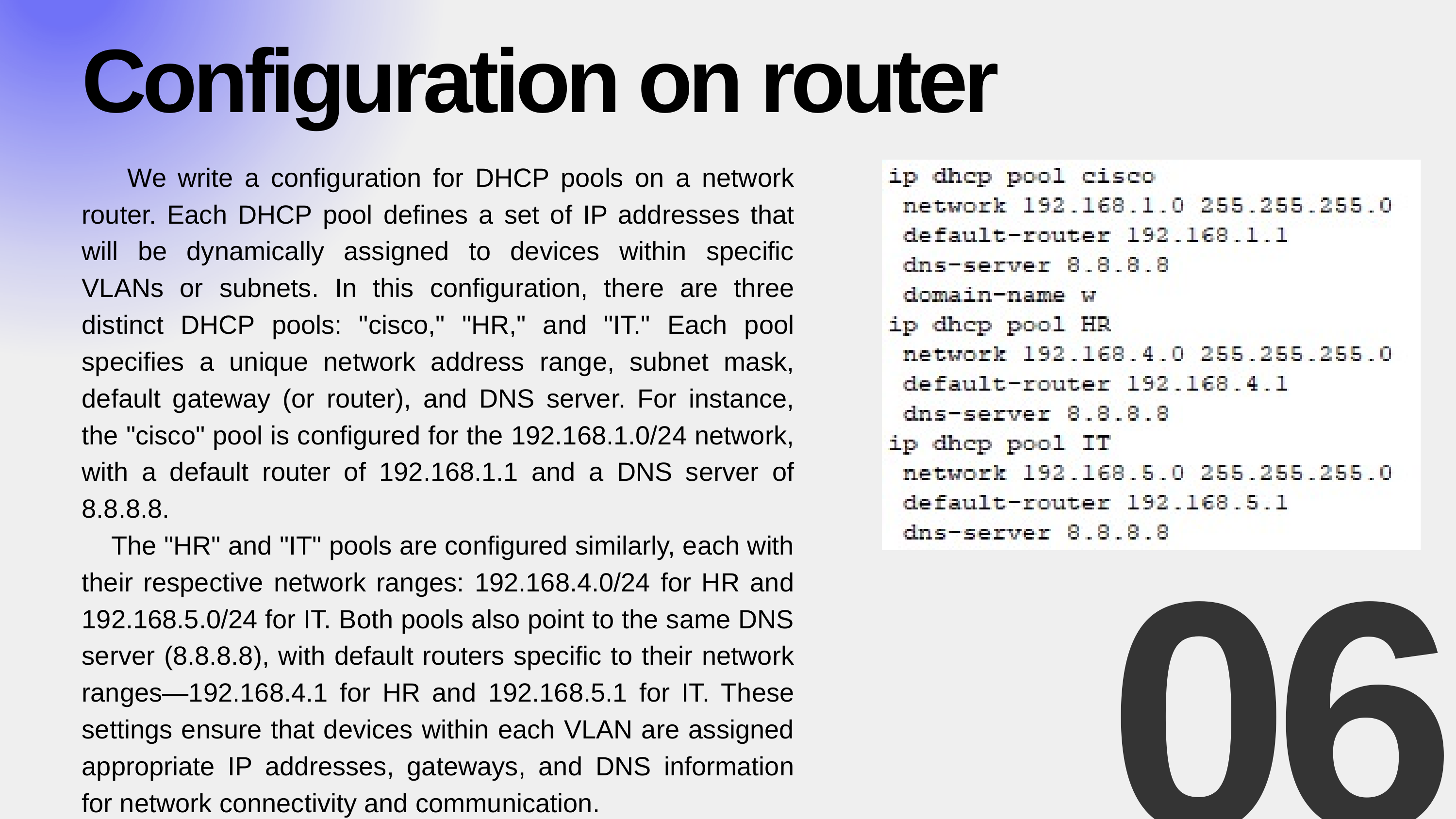

Configuration on router
    We write a configuration for DHCP pools on a network router. Each DHCP pool defines a set of IP addresses that will be dynamically assigned to devices within specific VLANs or subnets. In this configuration, there are three distinct DHCP pools: "cisco," "HR," and "IT." Each pool specifies a unique network address range, subnet mask, default gateway (or router), and DNS server. For instance, the "cisco" pool is configured for the 192.168.1.0/24 network, with a default router of 192.168.1.1 and a DNS server of 8.8.8.8.
    The "HR" and "IT" pools are configured similarly, each with their respective network ranges: 192.168.4.0/24 for HR and 192.168.5.0/24 for IT. Both pools also point to the same DNS server (8.8.8.8), with default routers specific to their network ranges—192.168.4.1 for HR and 192.168.5.1 for IT. These settings ensure that devices within each VLAN are assigned appropriate IP addresses, gateways, and DNS information for network connectivity and communication.

06